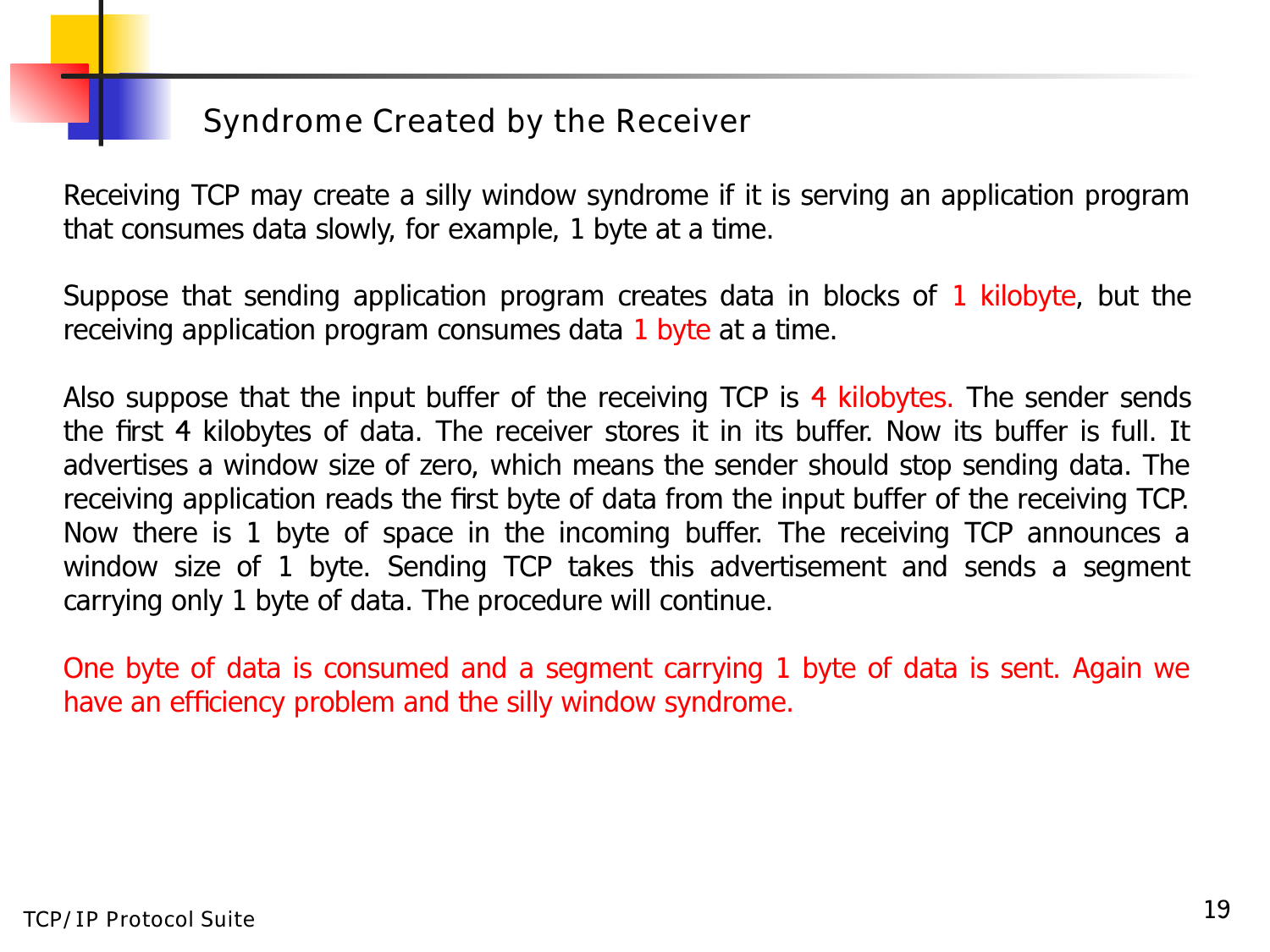

Syndrome Created by the Receiver
Receiving TCP may create a silly window syndrome if it is serving an application program that consumes data slowly, for example, 1 byte at a time.

Suppose that sending application program creates data in blocks of 1 kilobyte, but the receiving application program consumes data 1 byte at a time.

Also suppose that the input buffer of the receiving TCP is 4 kilobytes. The sender sends the first 4 kilobytes of data. The receiver stores it in its buffer. Now its buffer is full. It advertises a window size of zero, which means the sender should stop sending data. The receiving application reads the first byte of data from the input buffer of the receiving TCP. Now there is 1 byte of space in the incoming buffer. The receiving TCP announces a window size of 1 byte. Sending TCP takes this advertisement and sends a segment carrying only 1 byte of data. The procedure will continue.

One byte of data is consumed and a segment carrying 1 byte of data is sent. Again we have an efficiency problem and the silly window syndrome.

19
TCP/IP Protocol Suite